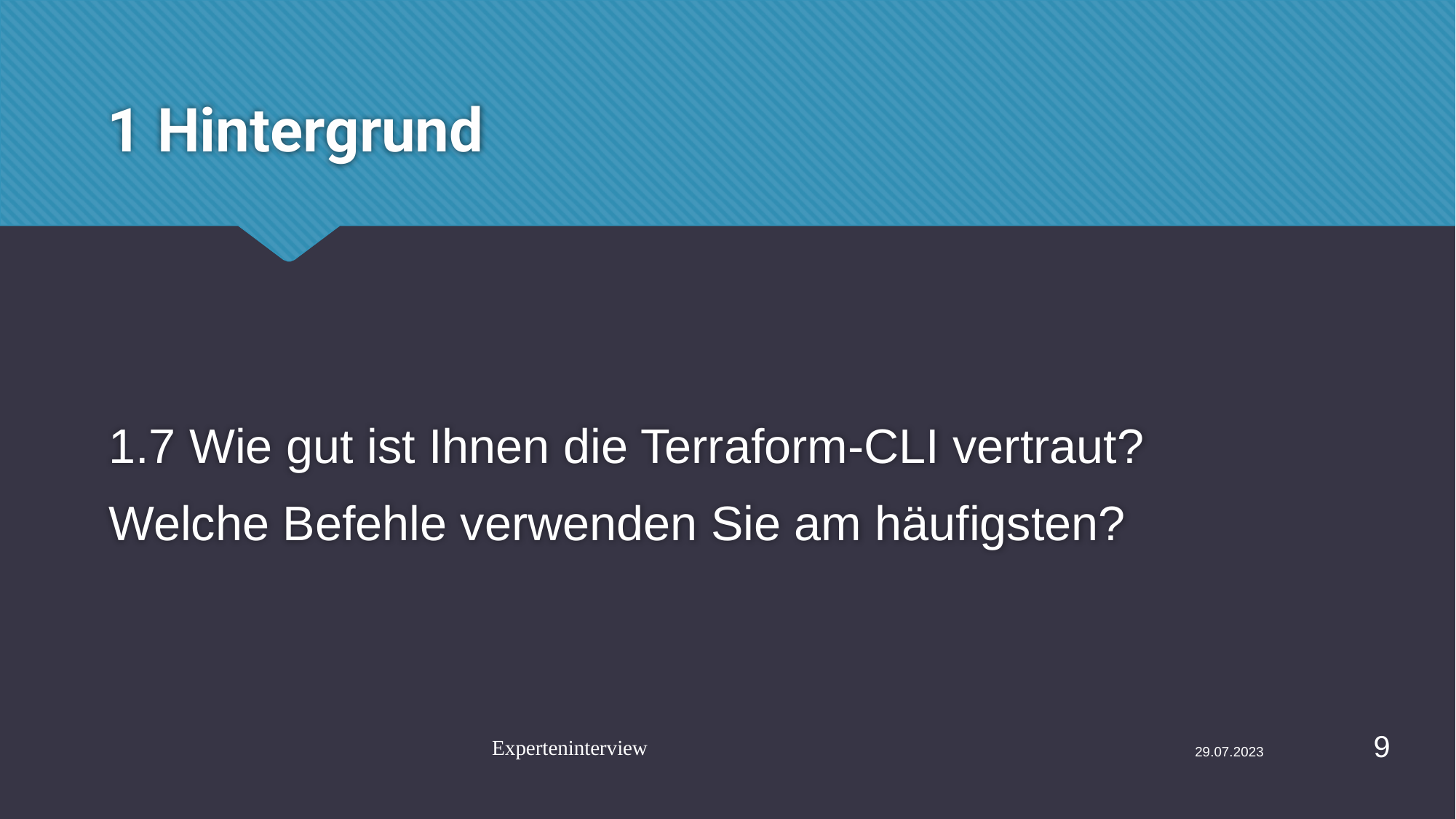

# 1 Hintergrund
1.7 Wie gut ist Ihnen die Terraform-CLI vertraut?
Welche Befehle verwenden Sie am häufigsten?
9
Experteninterview
29.07.2023